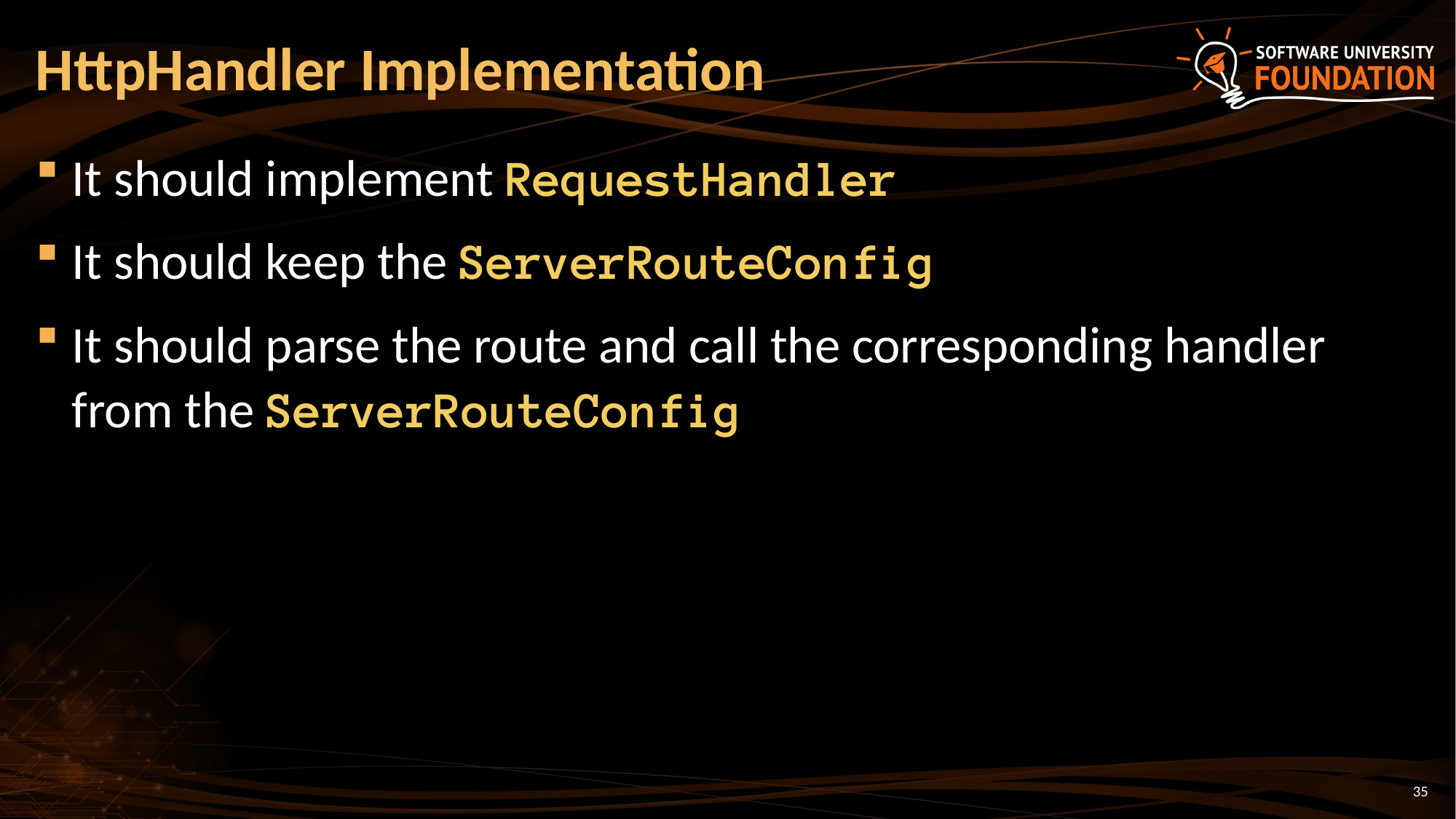

# HttpHandler Implementation
It should implement RequestHandler
It should keep the ServerRouteConfig
It should parse the route and call the corresponding handler from the ServerRouteConfig

35